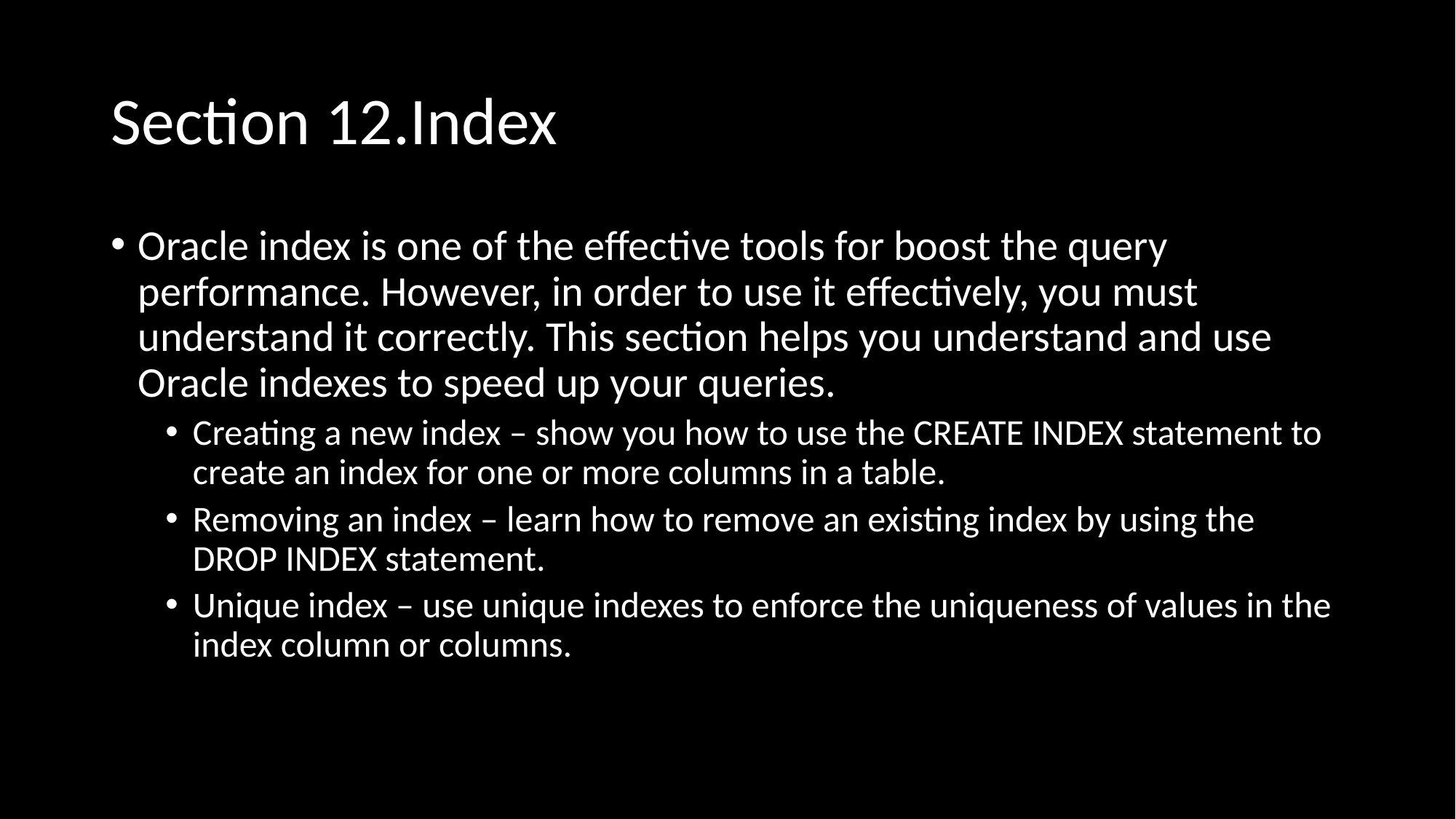

# Section 12.Index
Oracle index is one of the effective tools for boost the query performance. However, in order to use it effectively, you must understand it correctly. This section helps you understand and use Oracle indexes to speed up your queries.
Creating a new index – show you how to use the CREATE INDEX statement to create an index for one or more columns in a table.
Removing an index – learn how to remove an existing index by using the DROP INDEX statement.
Unique index – use unique indexes to enforce the uniqueness of values in the index column or columns.